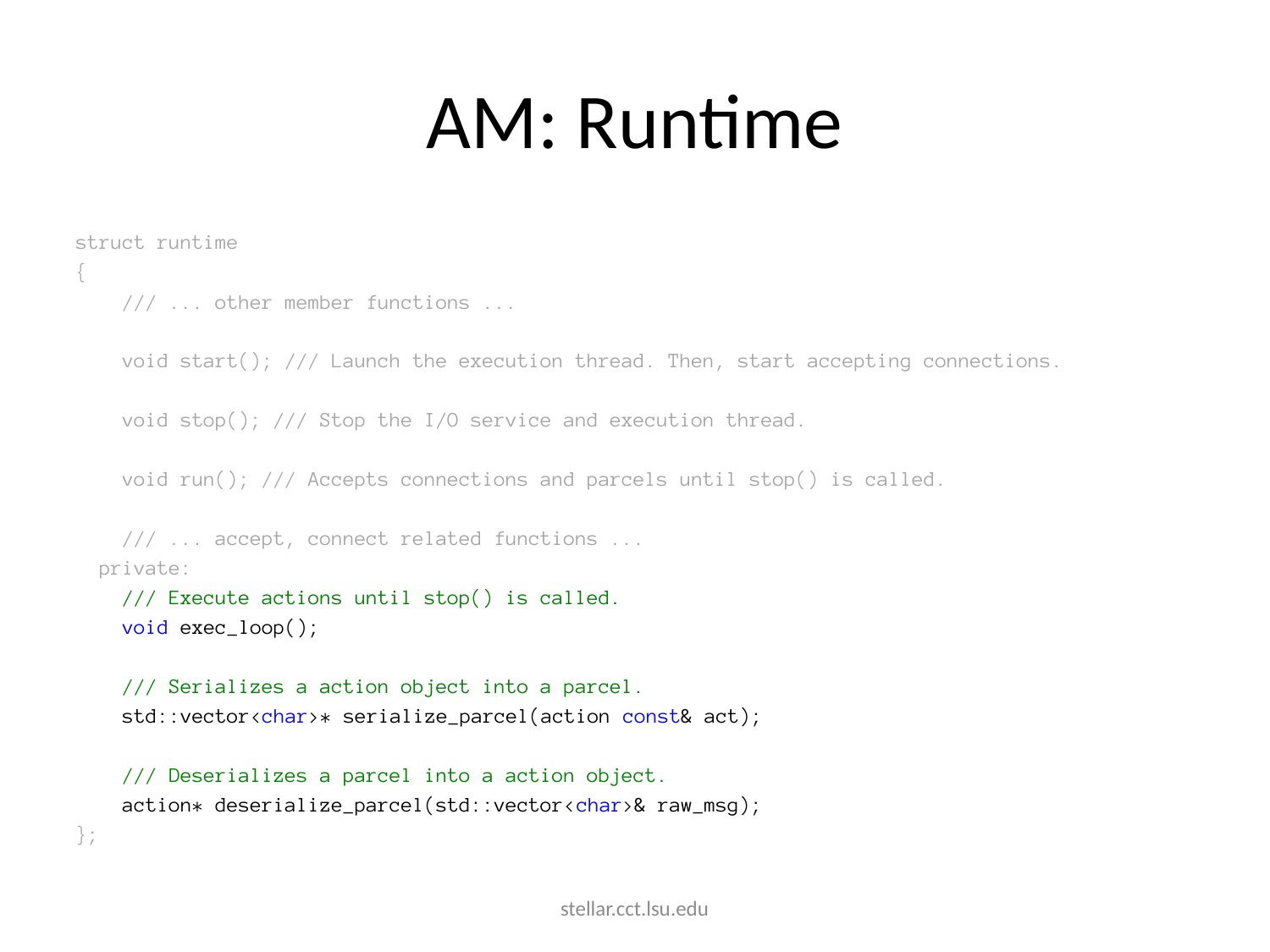

# AM: Runtime
struct runtime
{
    /// ... other member functions ...

    void start(); /// Launch the execution thread. Then, start accepting connections.

    void stop(); /// Stop the I/O service and execution thread.

    void run(); /// Accepts connections and parcels until stop() is called.

    /// ... accept, connect related functions ...
  private:
    /// Execute actions until stop() is called.
    void exec_loop();

    /// Serializes a action object into a parcel.
    std::vector<char>* serialize_parcel(action const& act);

    /// Deserializes a parcel into a action object.
    action* deserialize_parcel(std::vector<char>& raw_msg);
};

stellar.cct.lsu.edu